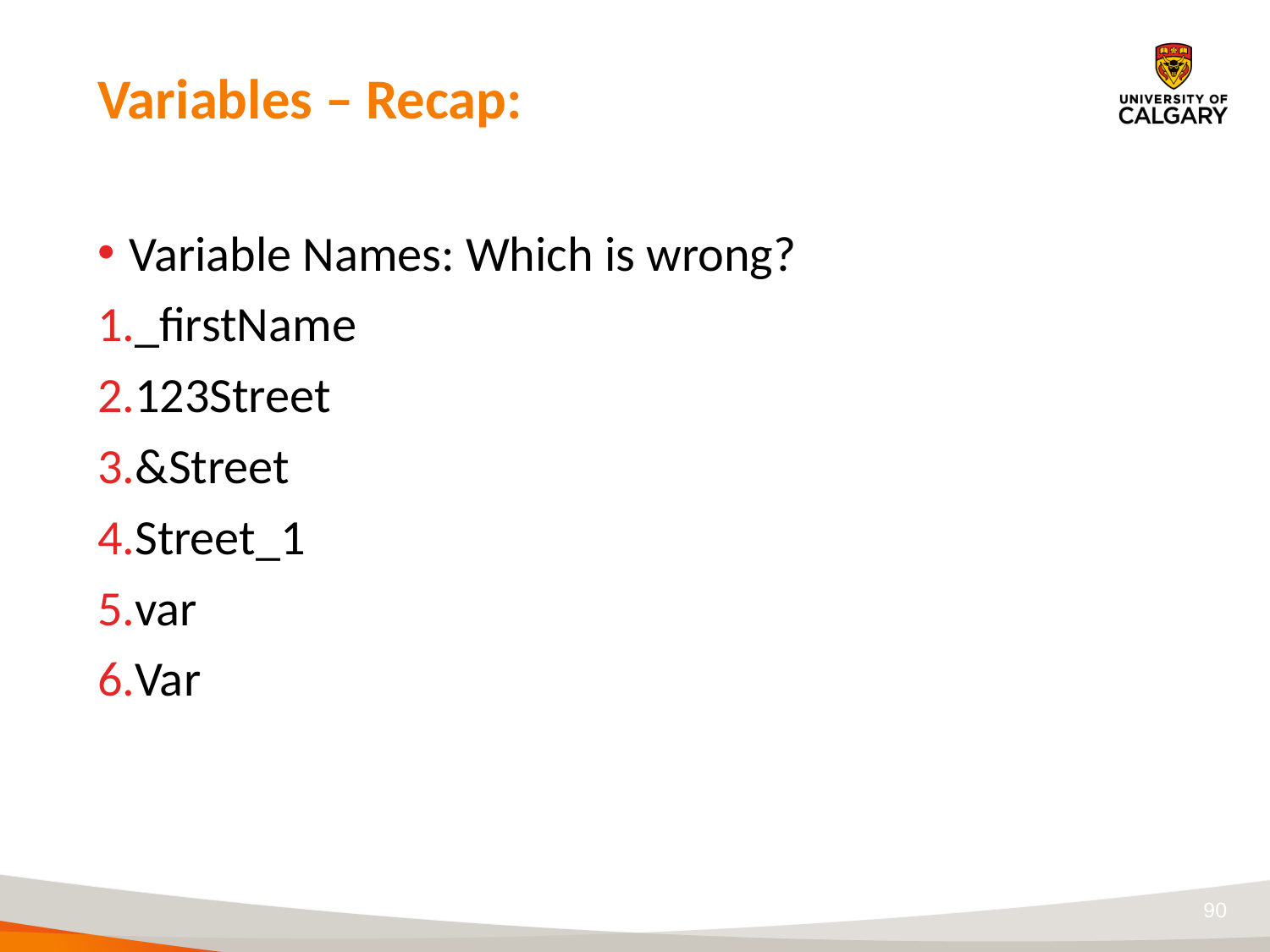

# Variables – Recap:
Variable Names: Which is wrong?
_firstName
123Street
&Street
Street_1
var
Var

90